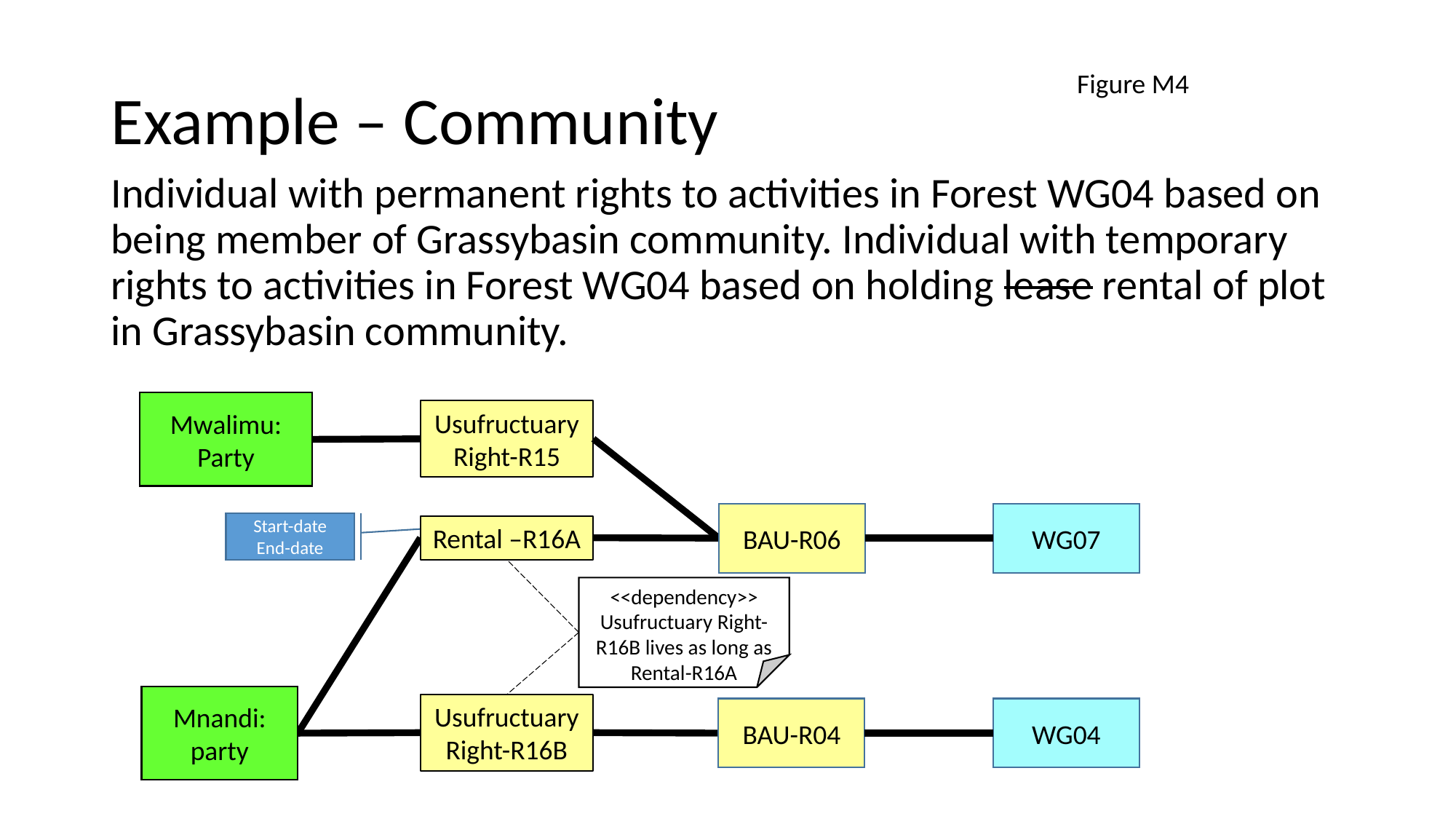

# Example – Community
Figure M4
Individual with permanent rights to activities in Forest WG04 based on being member of Grassybasin community. Individual with temporary rights to activities in Forest WG04 based on holding lease rental of plot in Grassybasin community.

Mwalimu: Party
Usufructuary Right-R15
BAU-R06
WG07
Start-date
End-date
Rental –R16A
<<dependency>>
Usufructuary Right-R16B lives as long as Rental-R16A
Mnandi: party
Usufructuary Right-R16B
BAU-R04
WG04